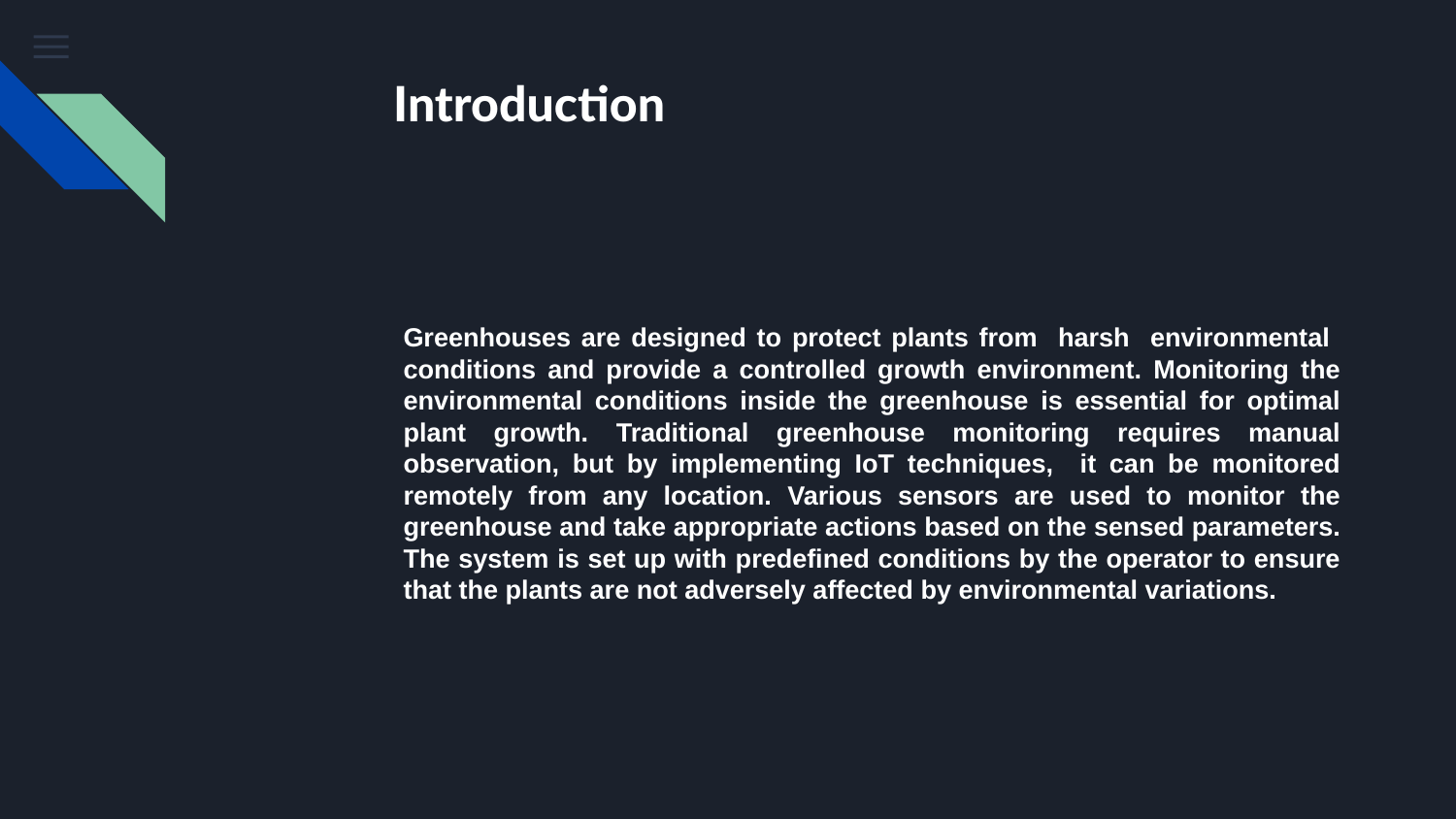

Introduction
Greenhouses are designed to protect plants from  harsh  environmental  conditions and provide a controlled growth environment. Monitoring the environmental conditions inside the greenhouse is essential for optimal plant growth. Traditional greenhouse monitoring requires manual observation, but by implementing IoT techniques,  it can be monitored remotely from any location. Various sensors are used to monitor the greenhouse and take appropriate actions based on the sensed parameters. The system is set up with predefined conditions by the operator to ensure that the plants are not adversely affected by environmental variations.